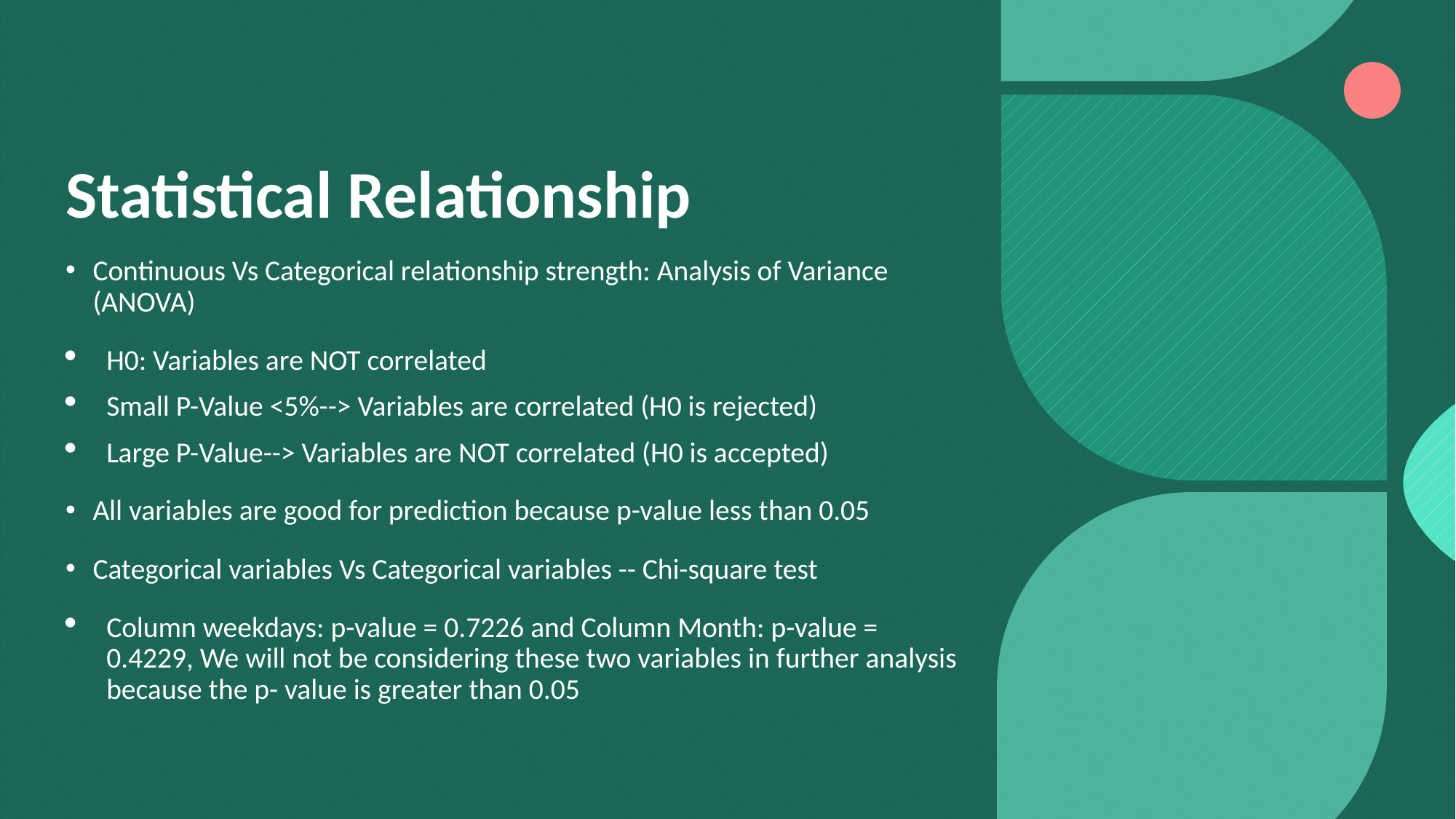

# Statistical Relationship
Continuous Vs Categorical relationship strength: Analysis of Variance (ANOVA)
H0: Variables are NOT correlated
Small P-Value <5%--> Variables are correlated (H0 is rejected)
Large P-Value--> Variables are NOT correlated (H0 is accepted)
All variables are good for prediction because p-value less than 0.05
Categorical variables Vs Categorical variables -- Chi-square test
Column weekdays: p-value = 0.7226 and Column Month: p-value = 0.4229, We will not be considering these two variables in further analysis because the p- value is greater than 0.05